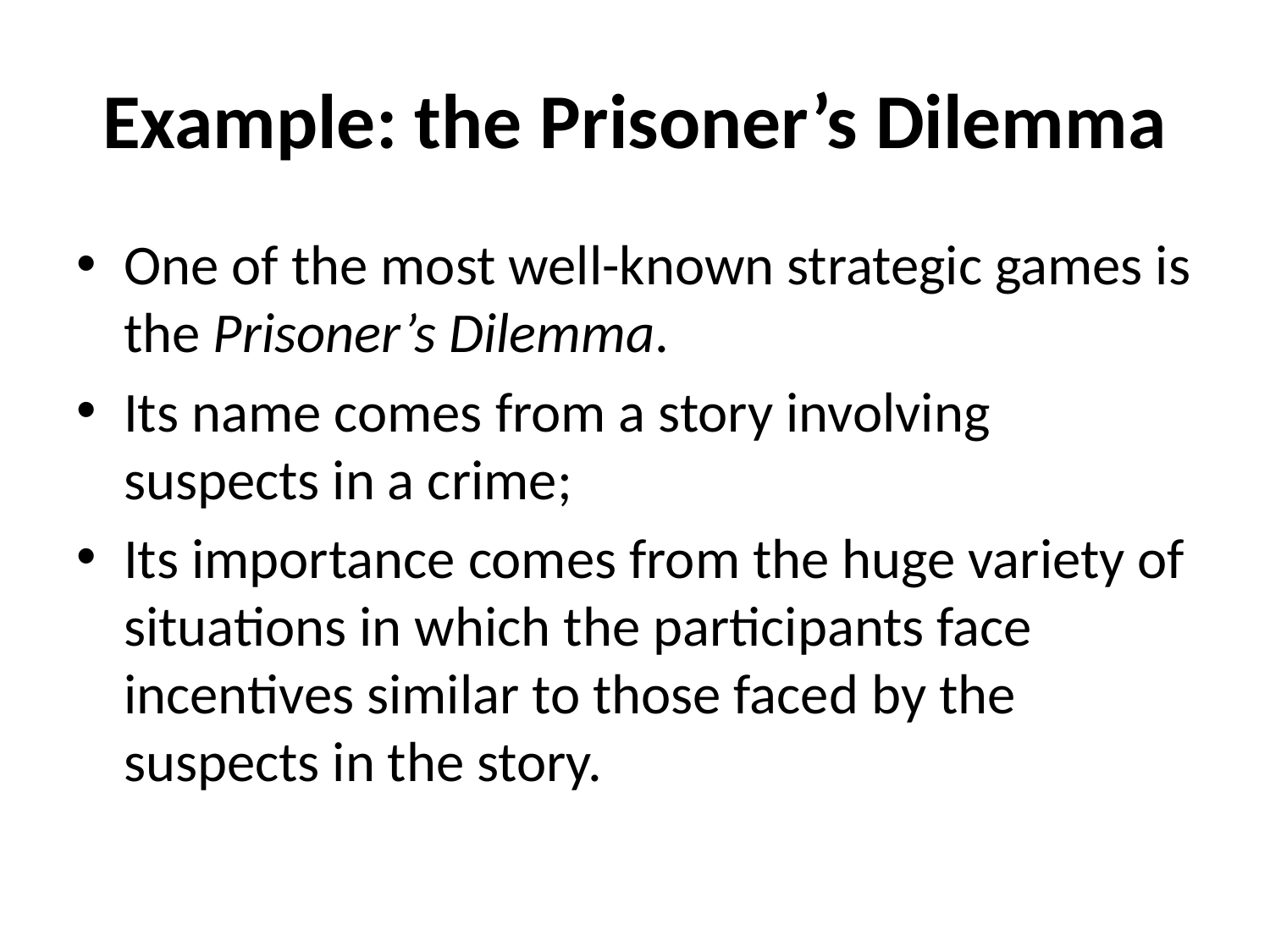

# Example: the Prisoner’s Dilemma
One of the most well-known strategic games is the Prisoner’s Dilemma.
Its name comes from a story involving suspects in a crime;
Its importance comes from the huge variety of situations in which the participants face incentives similar to those faced by the suspects in the story.